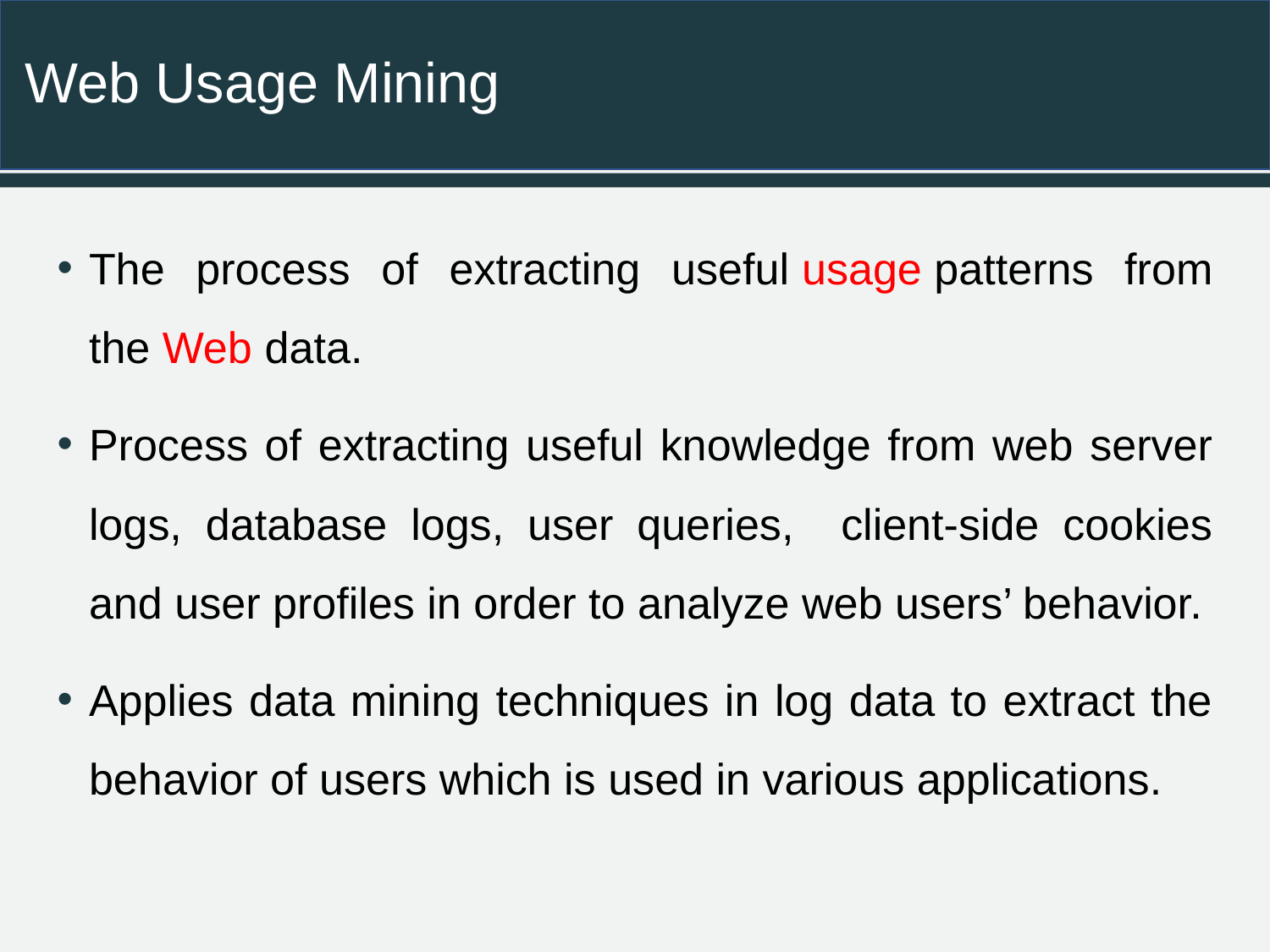

# Web Usage Mining
The process of extracting useful usage patterns from the Web data.
Process of extracting useful knowledge from web server logs, database logs, user queries,  client-side cookies and user profiles in order to analyze web users’ behavior.
Applies data mining techniques in log data to extract the behavior of users which is used in various applications.